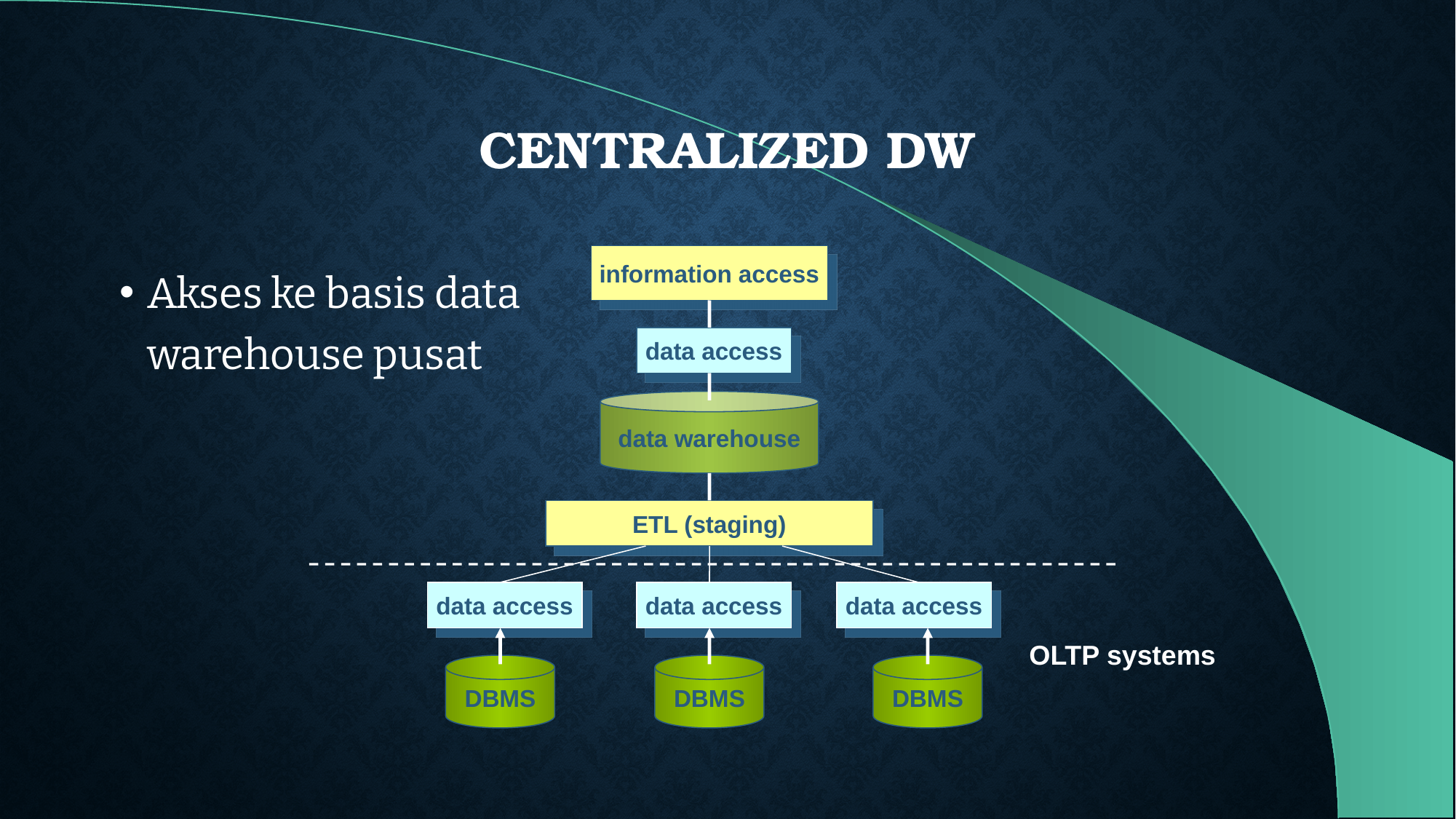

# CENTRALIZED DW
information access
Akses ke basis data warehouse pusat

data access

data warehouse

ETL (staging)

data access
data access
data access

OLTP systems
DBMS
DBMS
DBMS